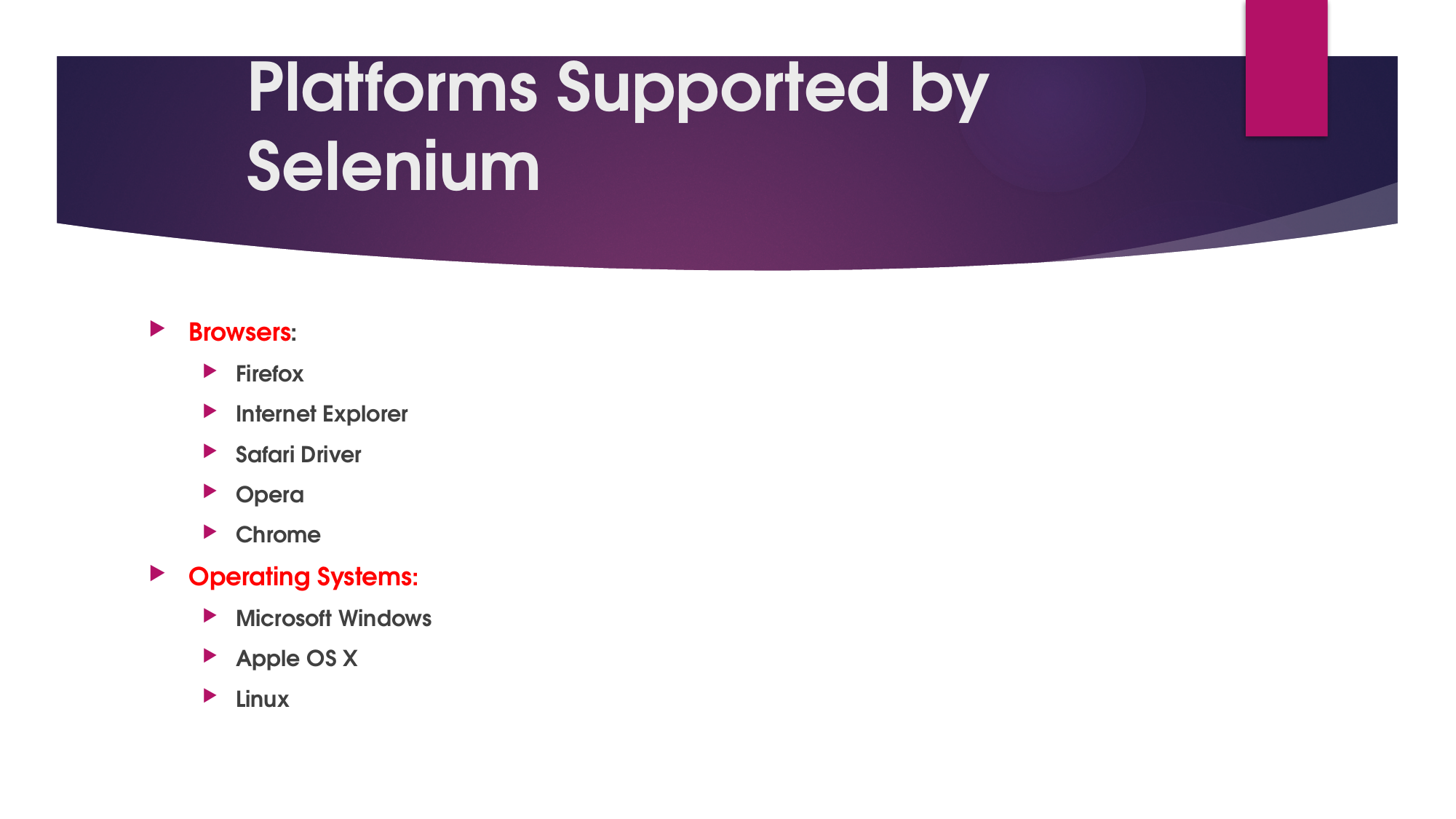

# Platforms Supported by Selenium
Browsers:
Firefox
Internet Explorer
Safari Driver
Opera
Chrome
Operating Systems:
Microsoft Windows
Apple OS X
Linux